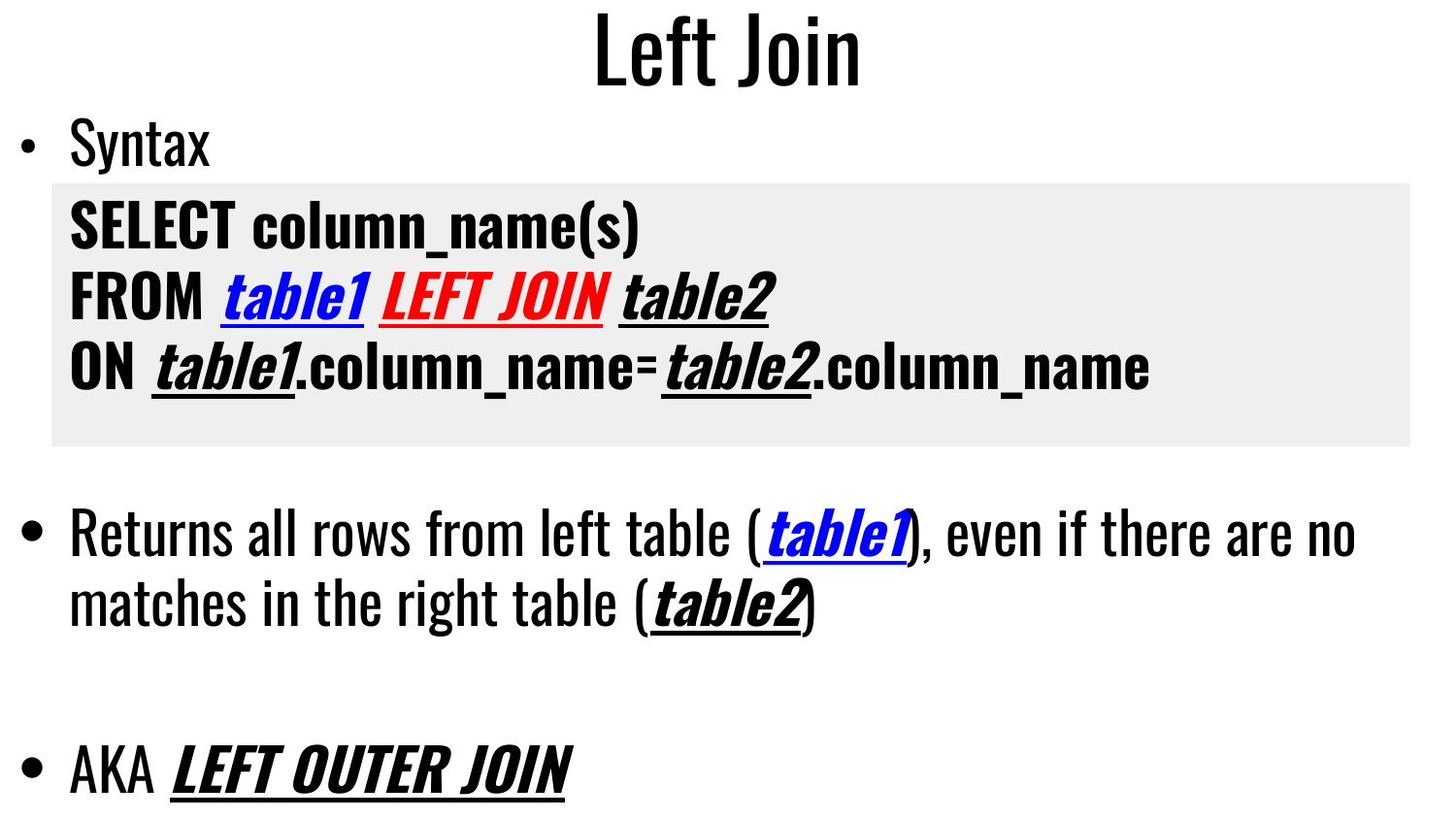

# Left Join
Syntax
	SELECT column_name(s)
FROM table1 LEFT JOIN table2
ON table1.column_name=table2.column_name

Returns all rows from left table (table1), even if there are no matches in the right table (table2)

AKA LEFT OUTER JOIN